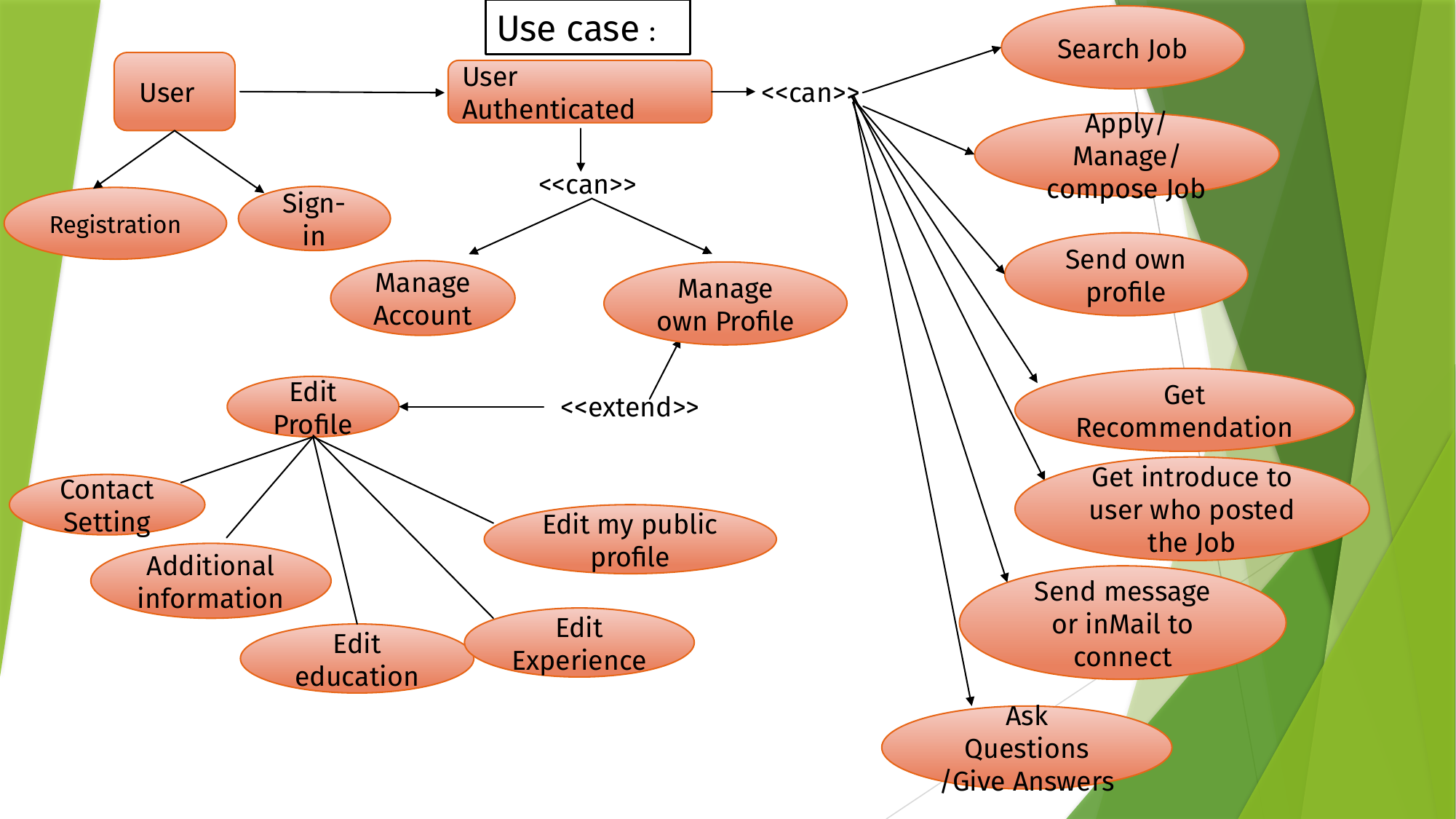

Use case :
Search Job
User
User Authenticated
<<can>>
Apply/Manage/compose Job
<<can>>
Sign-in
Registration
Send own profile
Manage Account
Manage own Profile
Get Recommendation
Edit Profile
<<extend>>
Get introduce to user who posted the Job
Contact Setting
Edit my public profile
Additional information
Send message or inMail to connect
Edit Experience
Edit education
Ask Questions /Give Answers